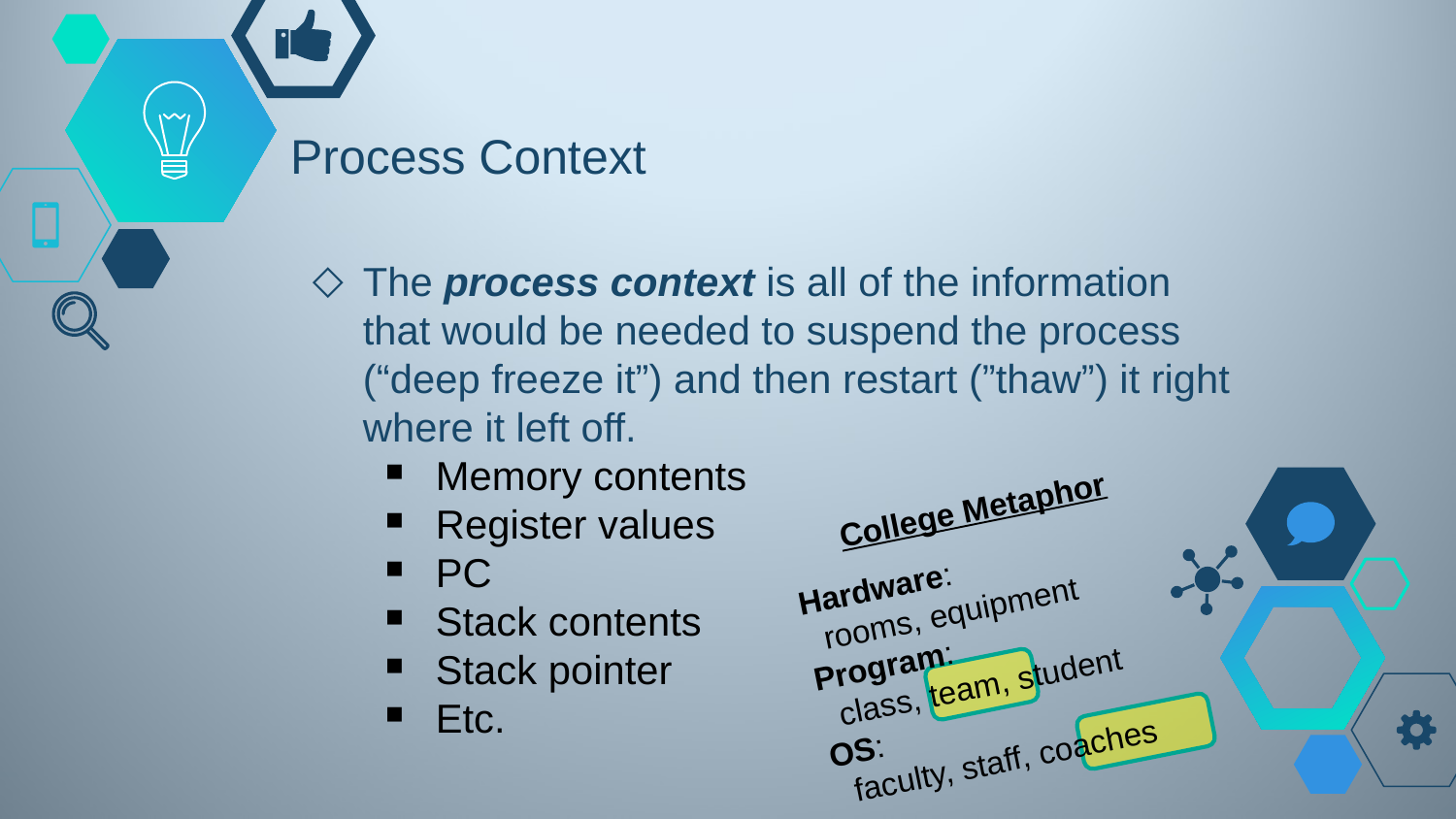

# Process Context
The process context is all of the information that would be needed to suspend the process (“deep freeze it”) and then restart (”thaw”) it right where it left off.
Memory contents
Register values
PC
Stack contents
Stack pointer
Etc.
College Metaphor

Hardware:
  rooms, equipment
Program:
  class, team, student
OS:
  faculty, staff, coaches